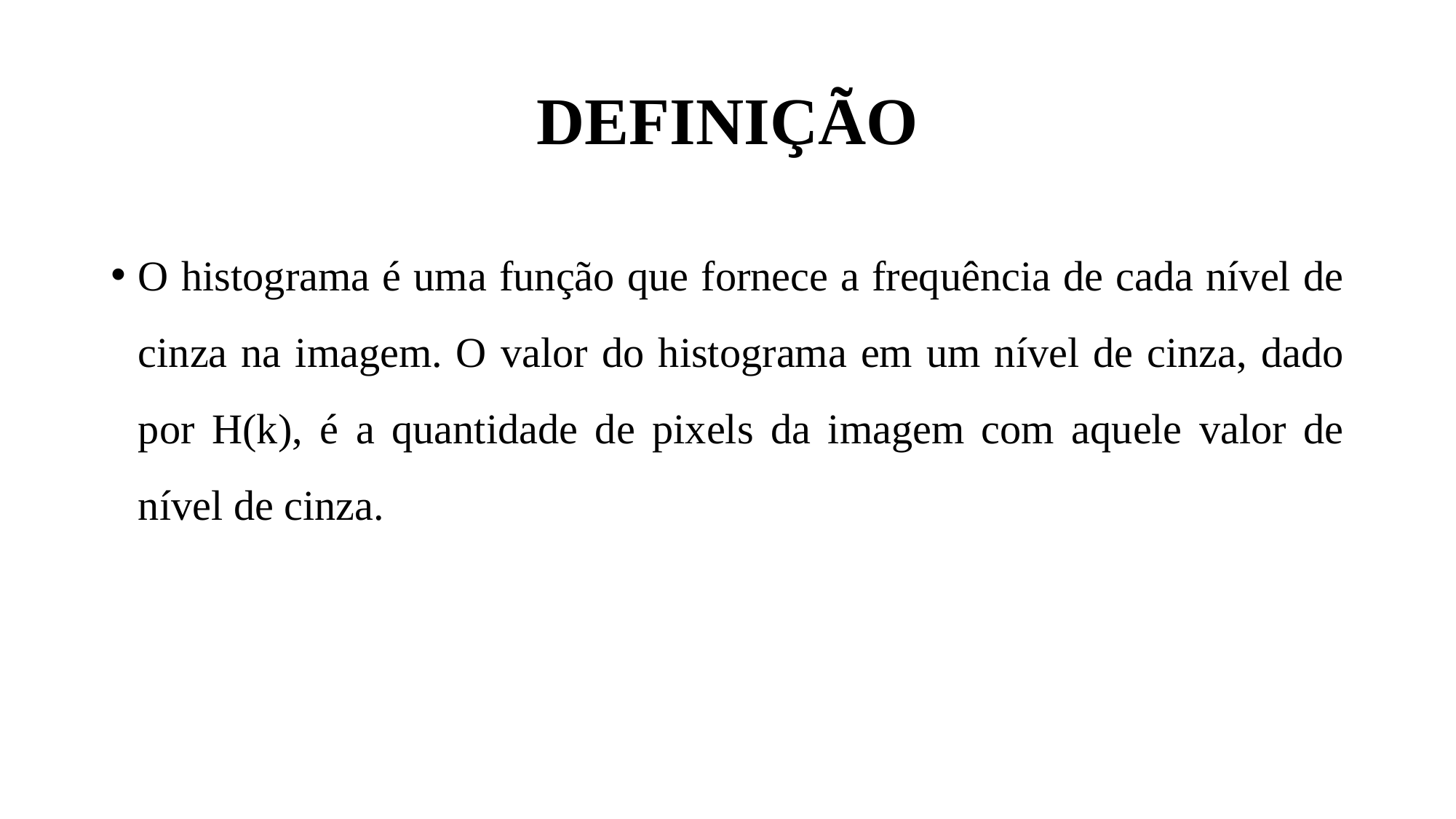

# DEFINIÇÃO
O histograma é uma função que fornece a frequência de cada nível de cinza na imagem. O valor do histograma em um nível de cinza, dado por H(k), é a quantidade de pixels da imagem com aquele valor de nível de cinza.